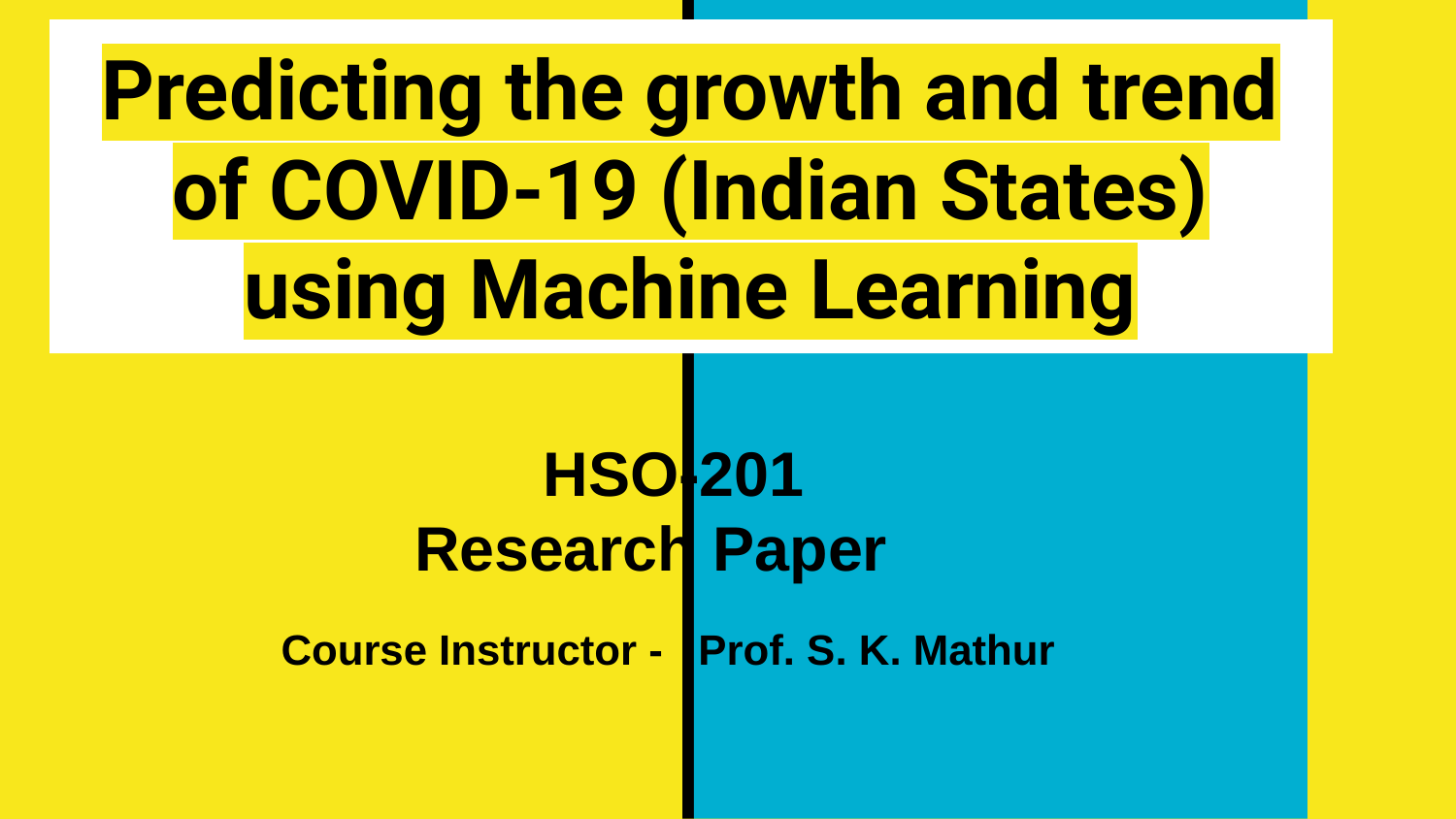

# Predicting the growth and trend of COVID-19 (Indian States) using Machine Learning
HSO-201
Research Paper
Course Instructor -   Prof. S. K. Mathur